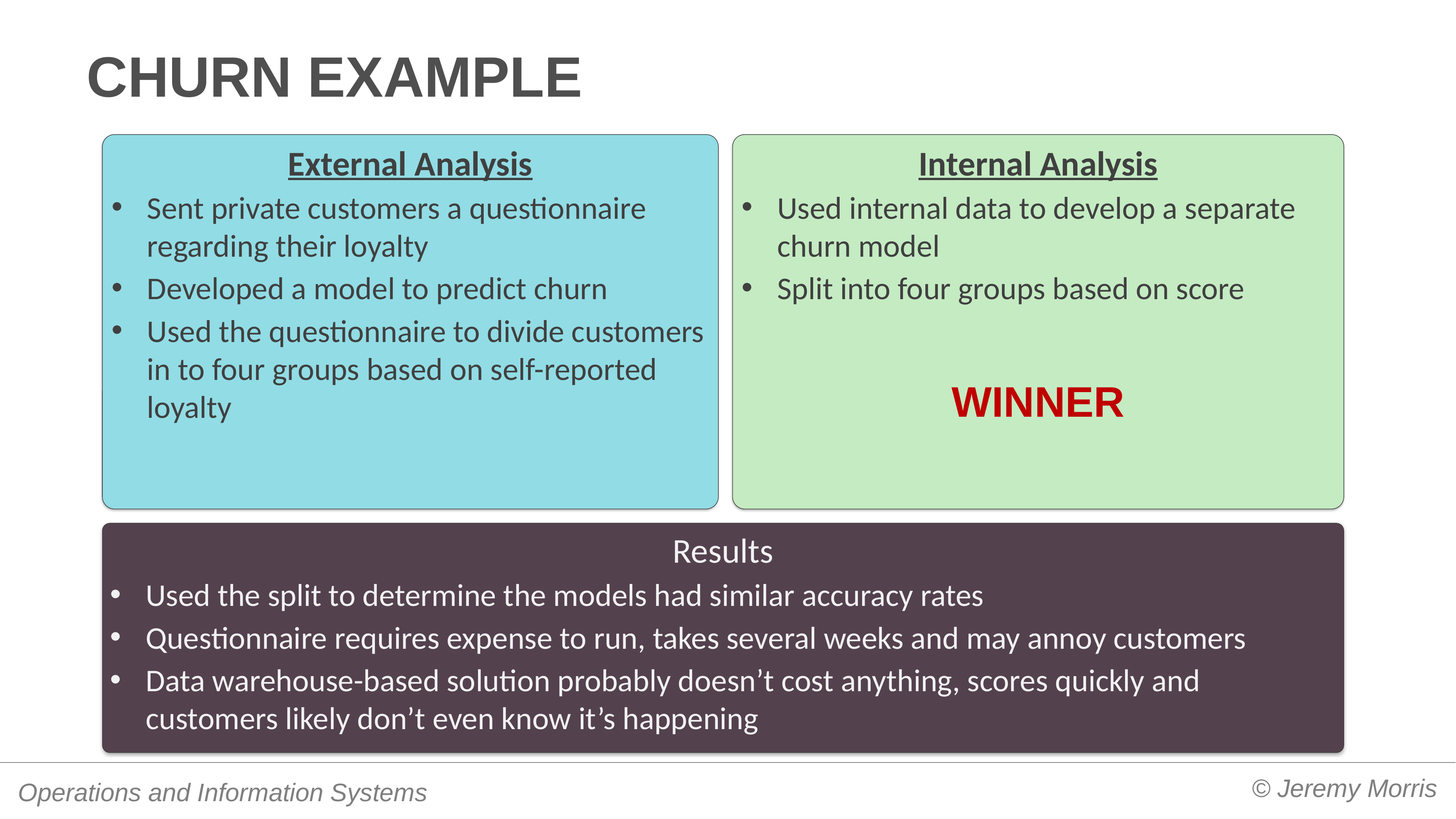

# Churn example
External Analysis
Sent private customers a questionnaire regarding their loyalty
Developed a model to predict churn
Used the questionnaire to divide customers in to four groups based on self-reported loyalty

Internal Analysis
Used internal data to develop a separate churn model
Split into four groups based on score
WINNER
Results
Used the split to determine the models had similar accuracy rates
Questionnaire requires expense to run, takes several weeks and may annoy customers
Data warehouse-based solution probably doesn’t cost anything, scores quickly and customers likely don’t even know it’s happening